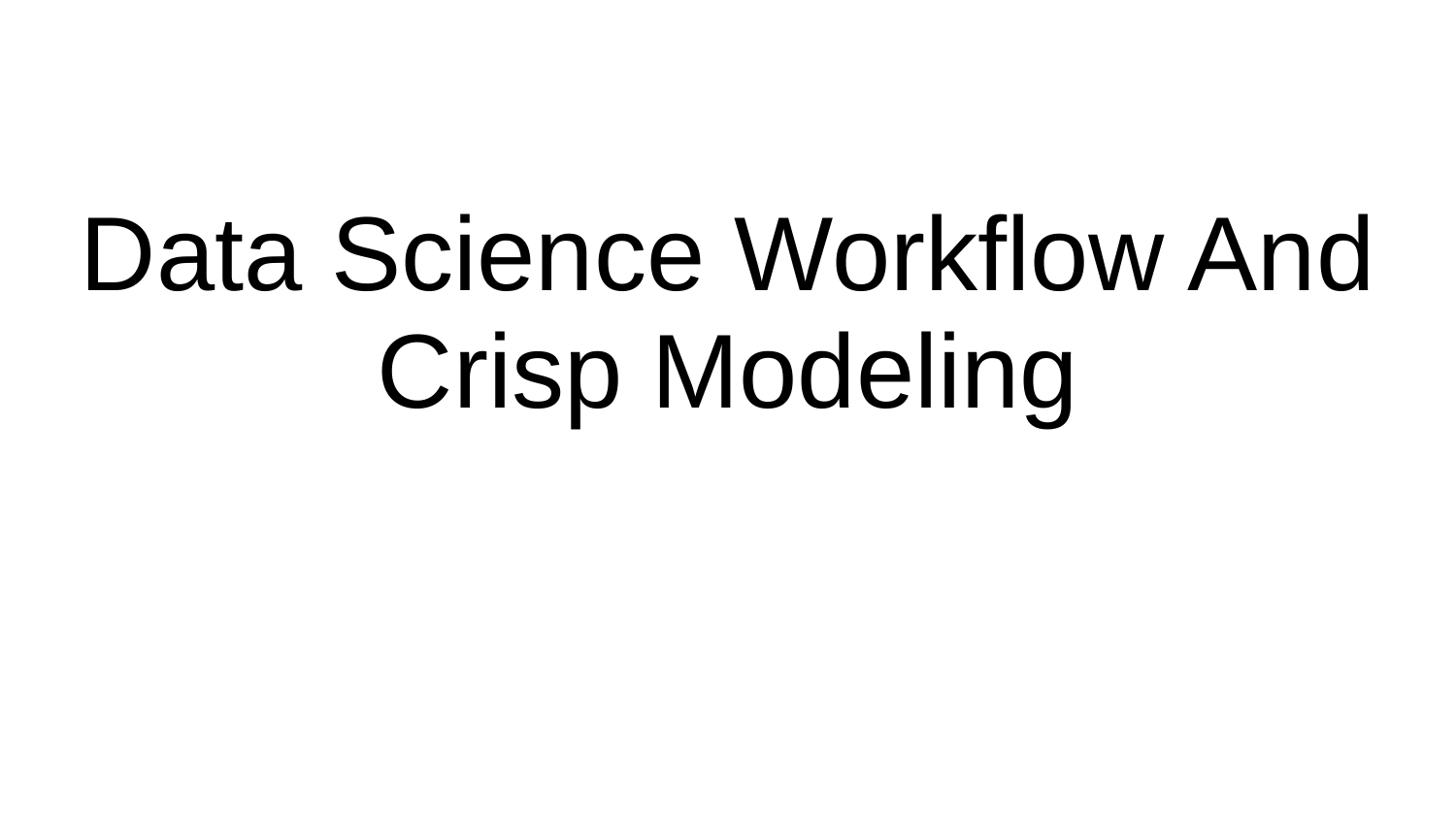

# Data Science Workflow And Crisp Modeling